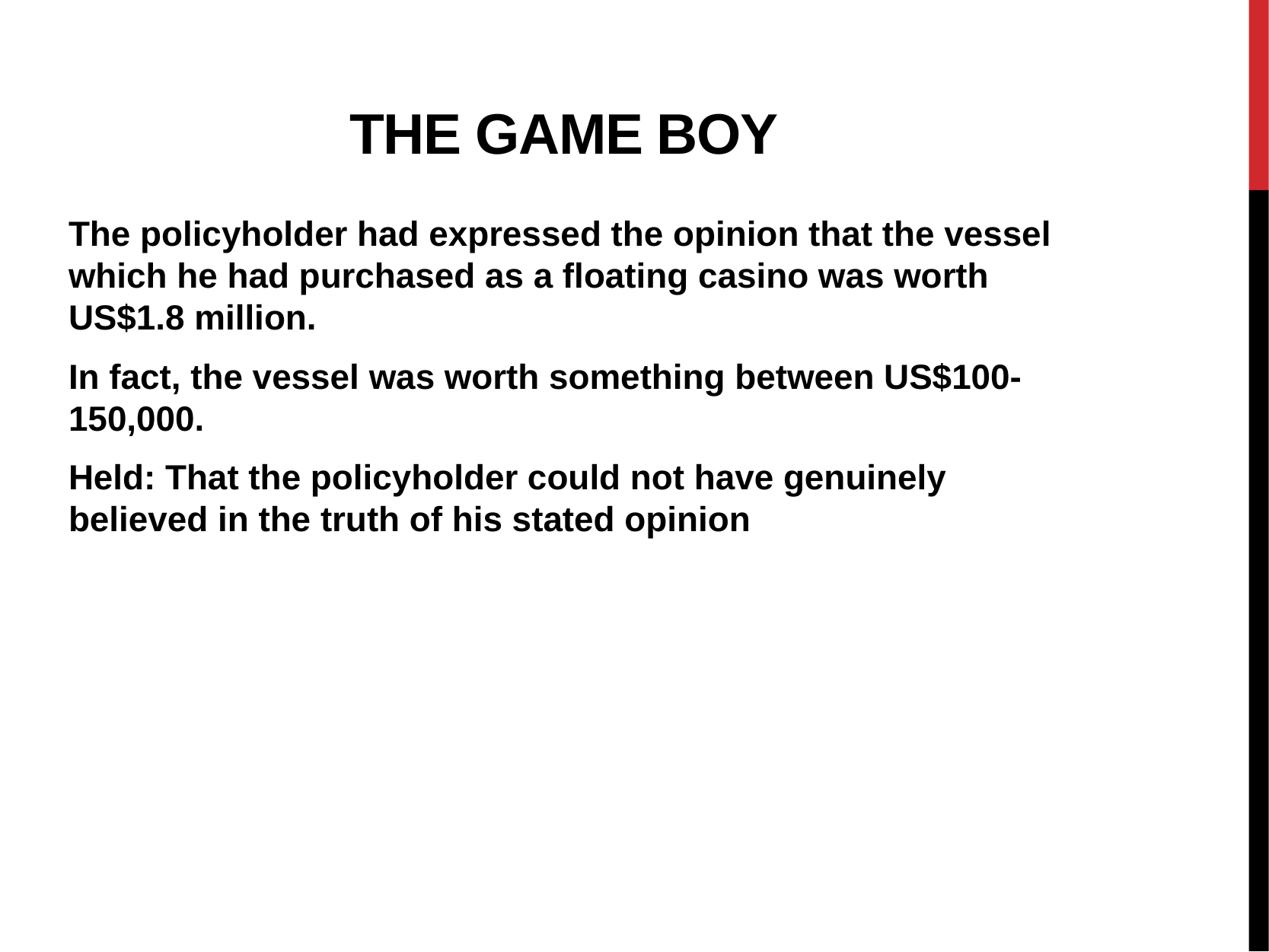

# The Game Boy
The policyholder had expressed the opinion that the vessel which he had purchased as a floating casino was worth US$1.8 million.
In fact, the vessel was worth something between US$100-150,000.
Held: That the policyholder could not have genuinely believed in the truth of his stated opinion